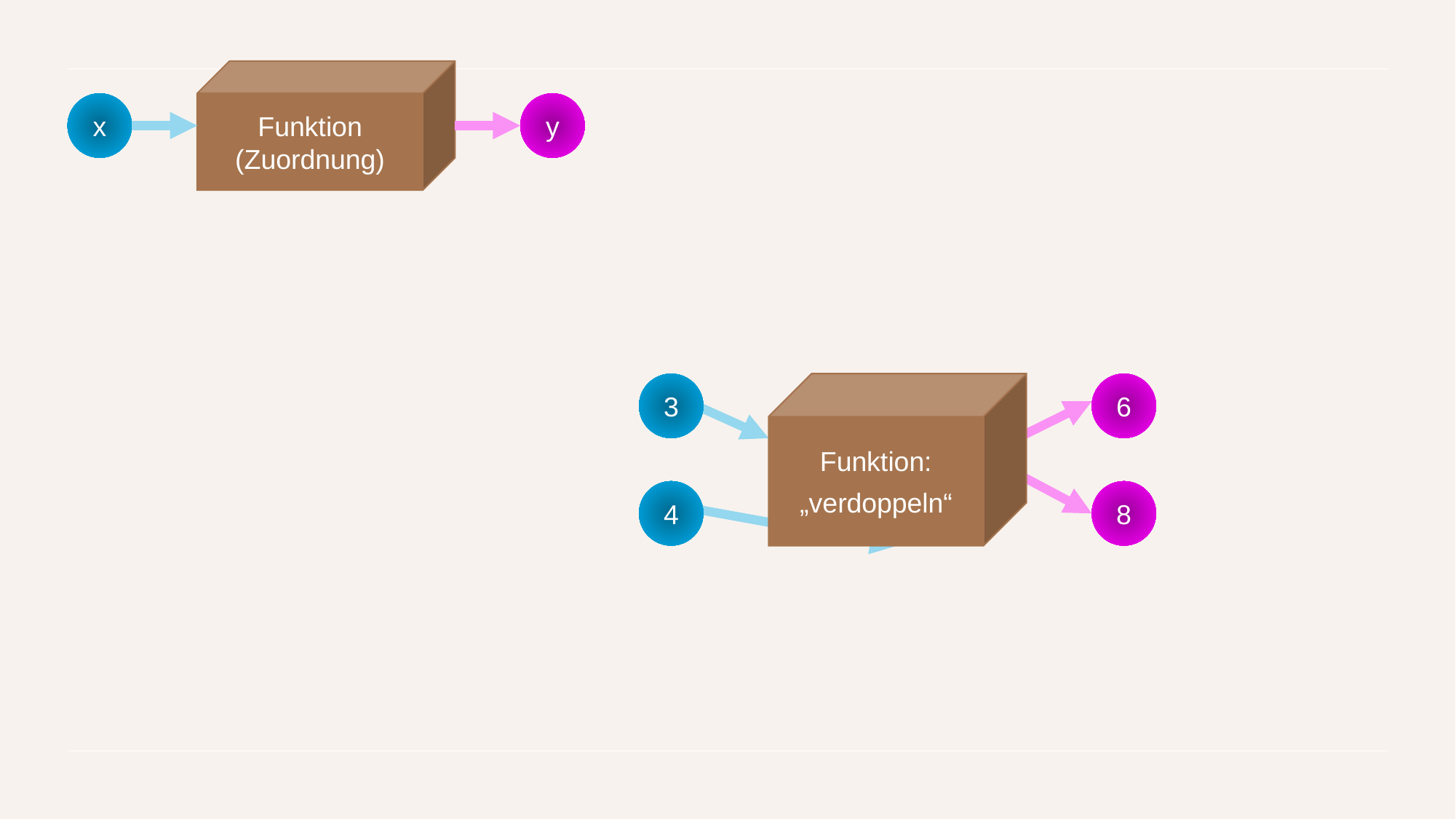

Funktion
(Zuordnung)
x
y
3
6
Funktion:

„verdoppeln“
4
8